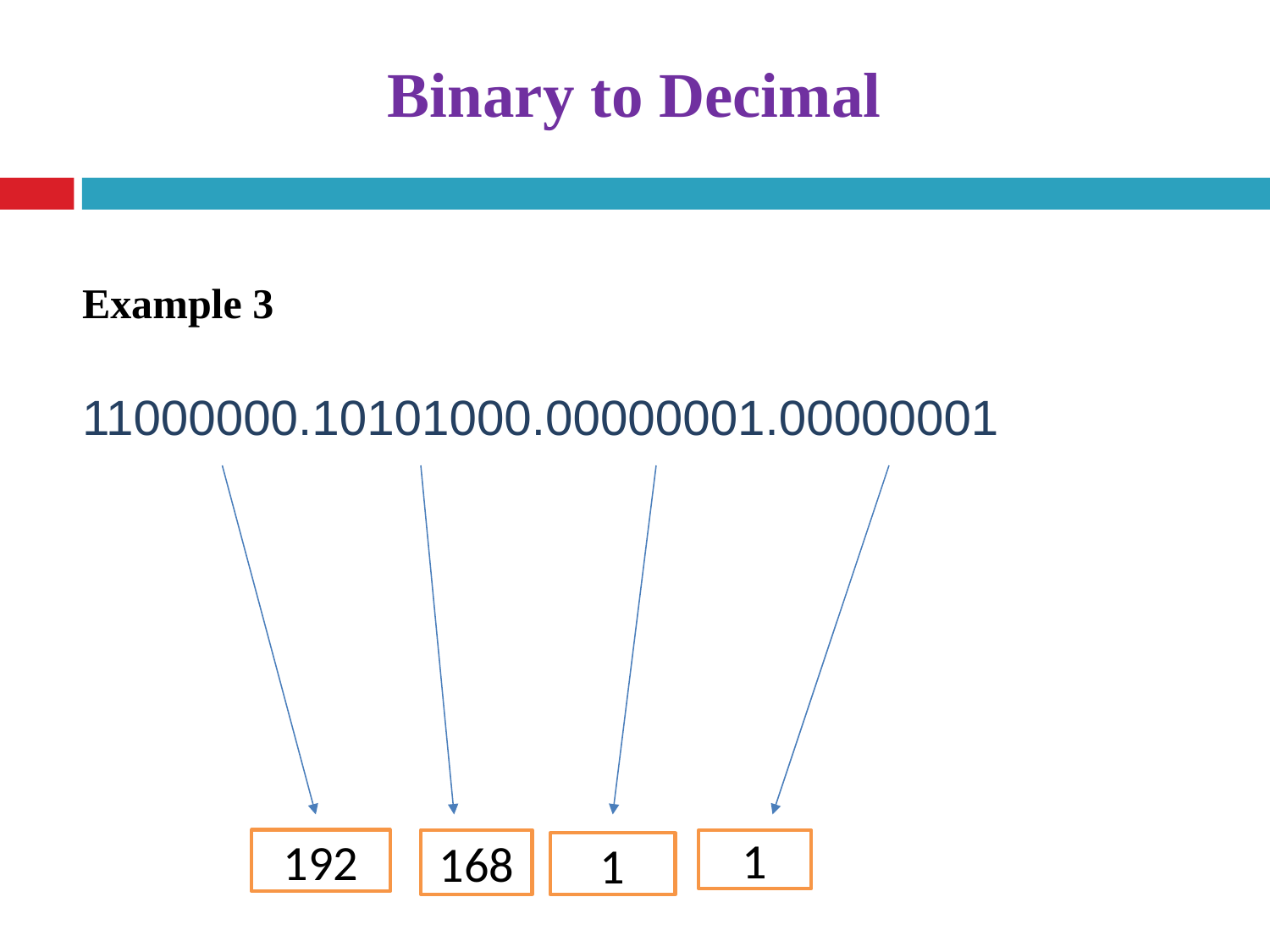

# Binary to Decimal

Example 3

11000000.10101000.00000001.00000001

192
168
1
1